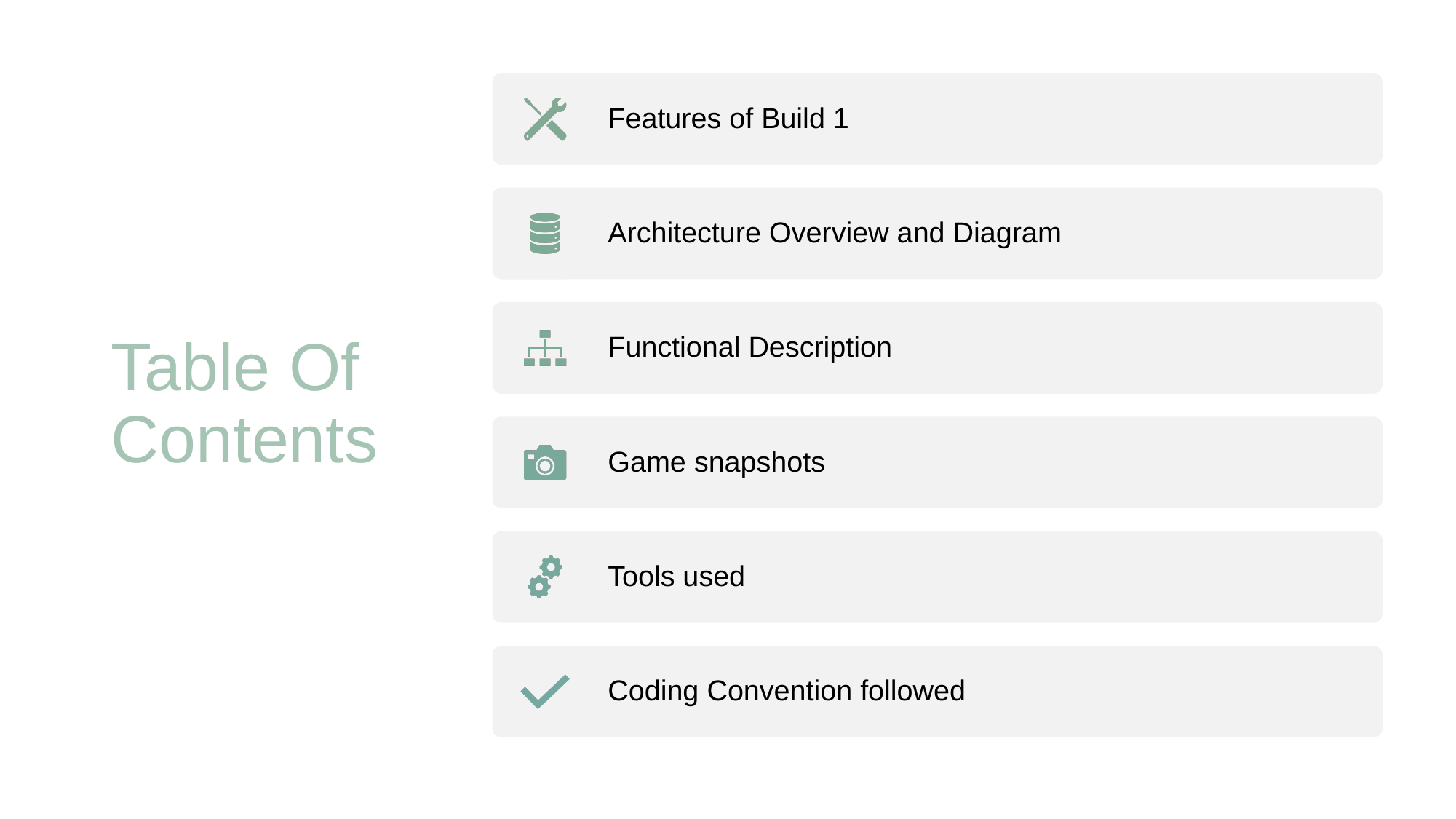

# Table Of Contents
Features of Build 1
Architecture Overview and Diagram
Functional Description
Game snapshots
Tools used
Coding Convention followed